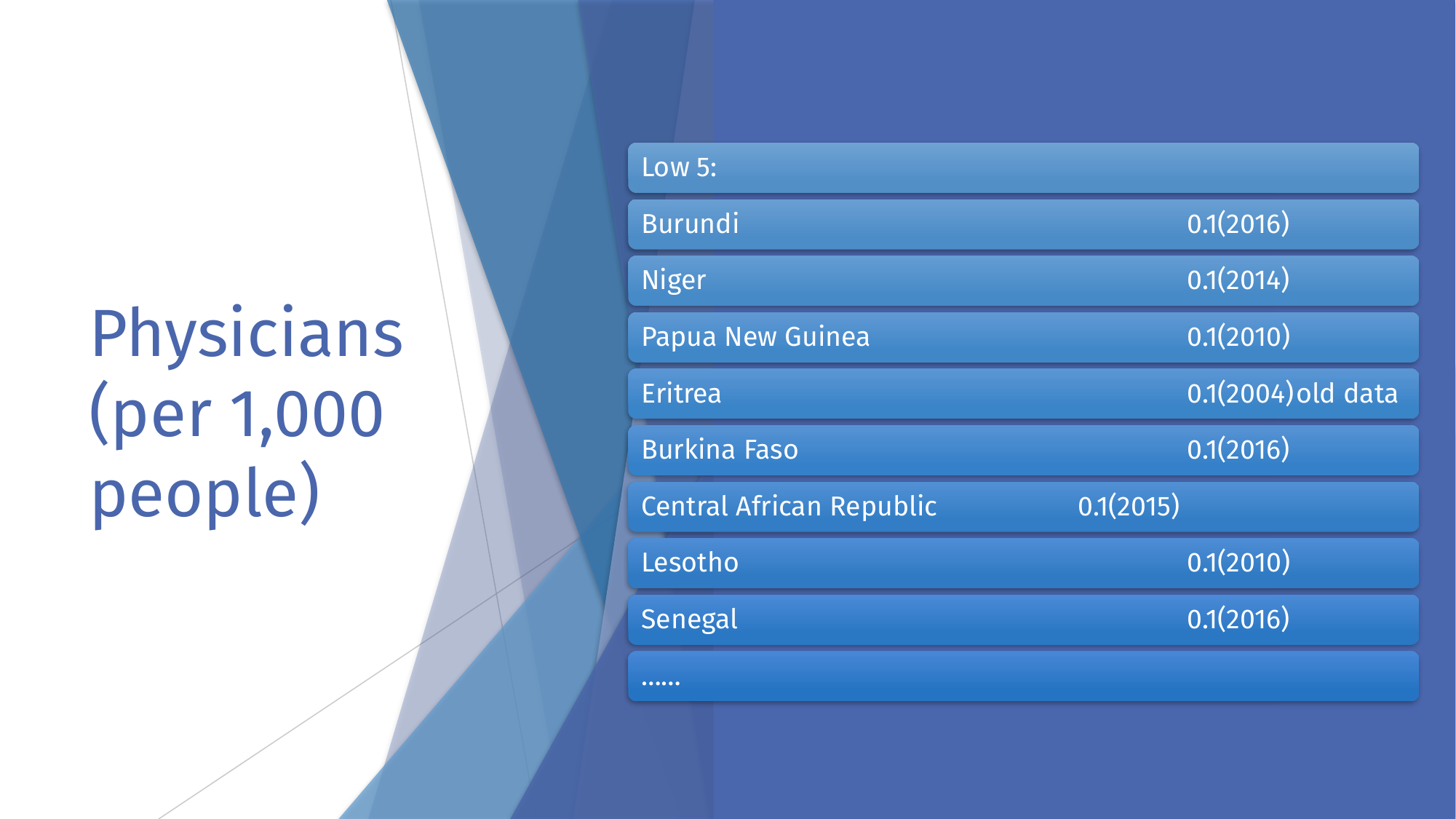

Low 5:
Burundi					0.1(2016)
Niger					0.1(2014)
Papua New Guinea			0.1(2010)
Eritrea					0.1(2004)	old data
Burkina Faso				0.1(2016)
Central African Republic		0.1(2015)
Lesotho					0.1(2010)
Senegal					0.1(2016)
……
# Physicians (per 1,000 people)